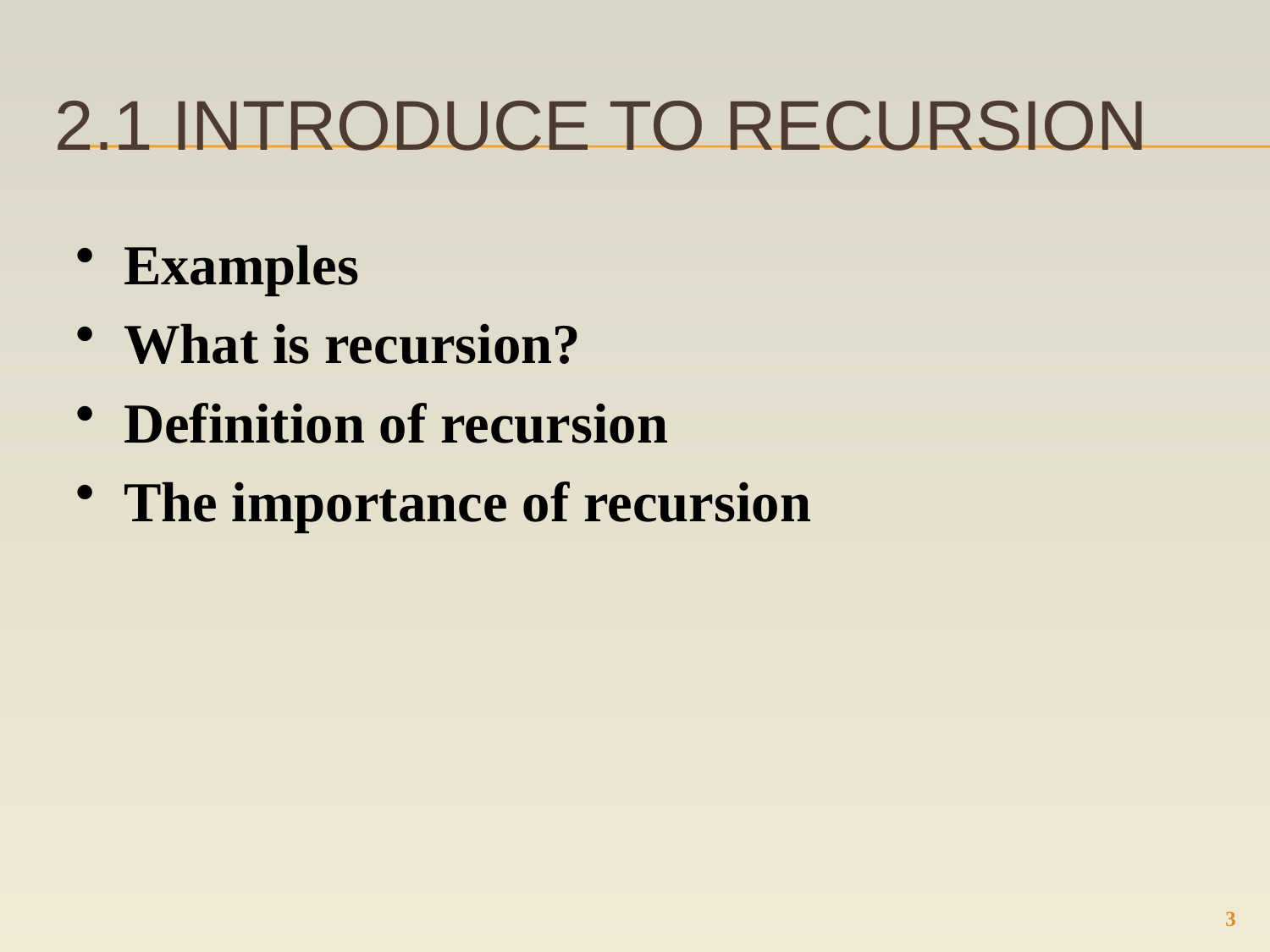

# 2.1 Introduce to Recursion
Examples
What is recursion?
Definition of recursion
The importance of recursion
3